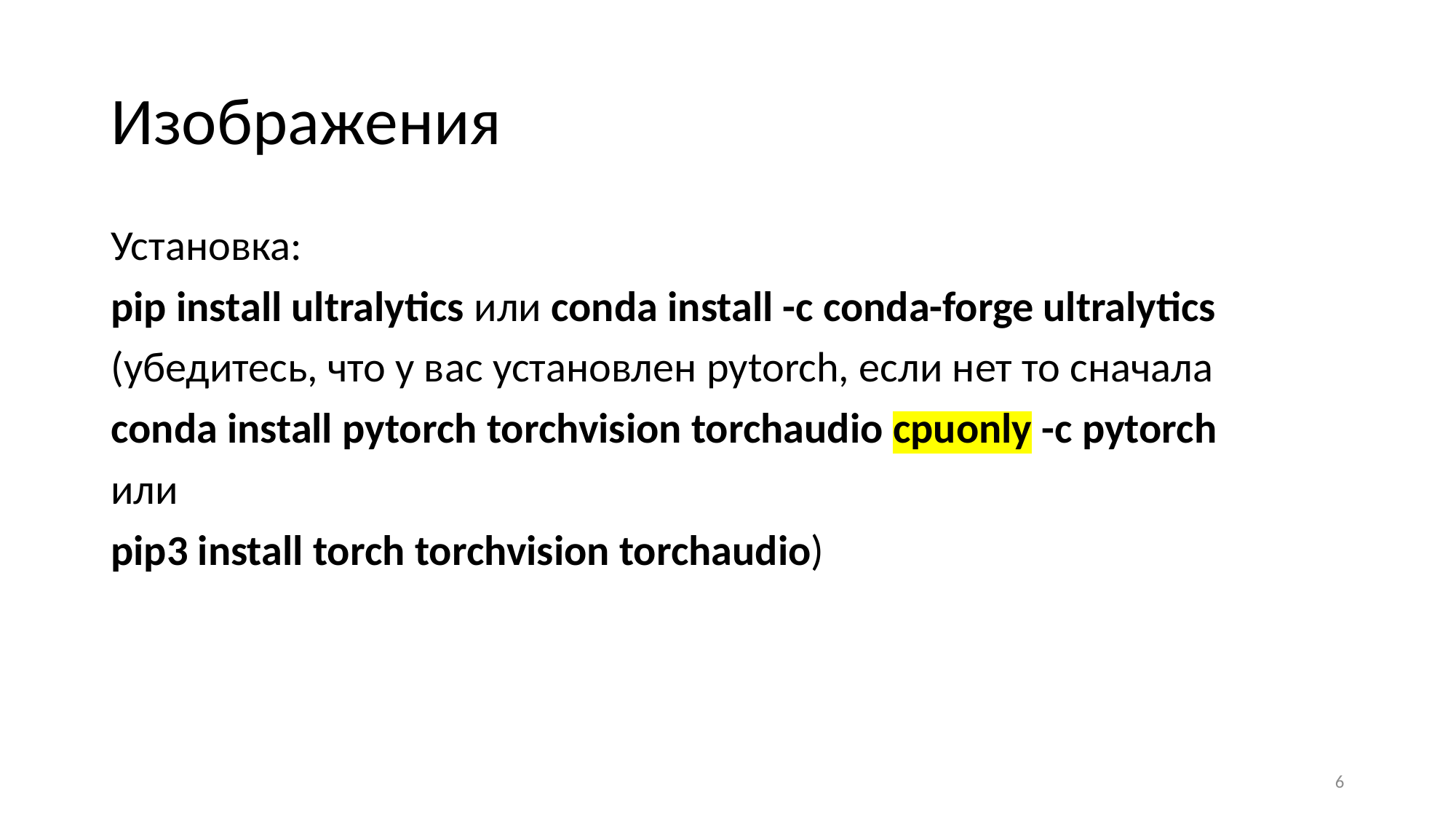

# Изображения
Установка:
pip install ultralytics или conda install -c conda-forge ultralytics
(убедитесь, что у вас установлен pytorch, если нет то сначала
conda install pytorch torchvision torchaudio cpuonly -c pytorch
или
pip3 install torch torchvision torchaudio)
6